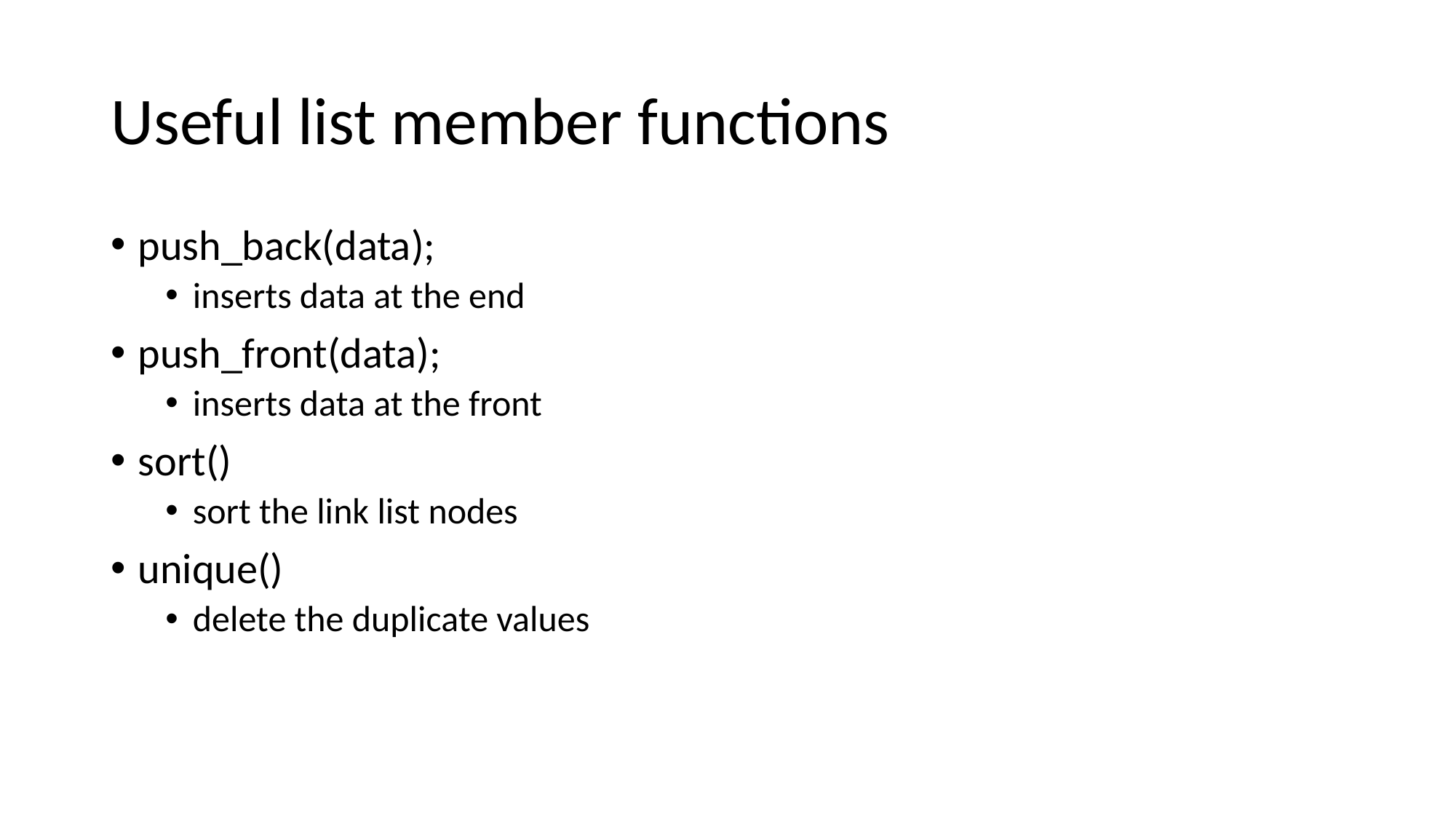

# Useful list member functions
push_back(data);
inserts data at the end
push_front(data);
inserts data at the front
sort()
sort the link list nodes
unique()
delete the duplicate values